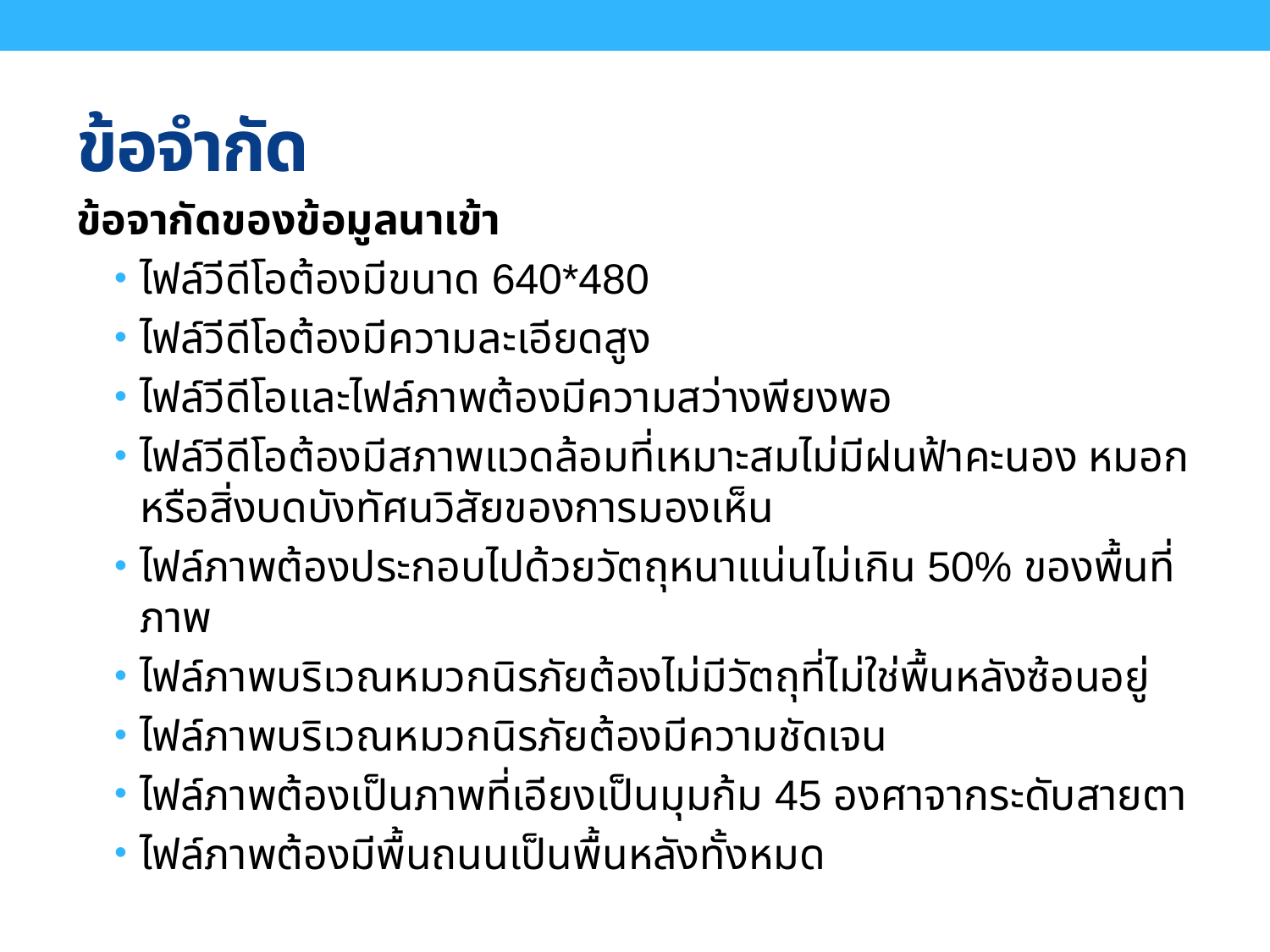

# ข้อจำกัด
ข้อจากัดของข้อมูลนาเข้า
ไฟล์วีดีโอต้องมีขนาด 640*480
ไฟล์วีดีโอต้องมีความละเอียดสูง
ไฟล์วีดีโอและไฟล์ภาพต้องมีความสว่างพียงพอ
ไฟล์วีดีโอต้องมีสภาพแวดล้อมที่เหมาะสมไม่มีฝนฟ้าคะนอง หมอก หรือสิ่งบดบังทัศนวิสัยของการมองเห็น
ไฟล์ภาพต้องประกอบไปด้วยวัตถุหนาแน่นไม่เกิน 50% ของพื้นที่ภาพ
ไฟล์ภาพบริเวณหมวกนิรภัยต้องไม่มีวัตถุที่ไม่ใช่พื้นหลังซ้อนอยู่
ไฟล์ภาพบริเวณหมวกนิรภัยต้องมีความชัดเจน
ไฟล์ภาพต้องเป็นภาพที่เอียงเป็นมุมก้ม 45 องศาจากระดับสายตา
ไฟล์ภาพต้องมีพื้นถนนเป็นพื้นหลังทั้งหมด